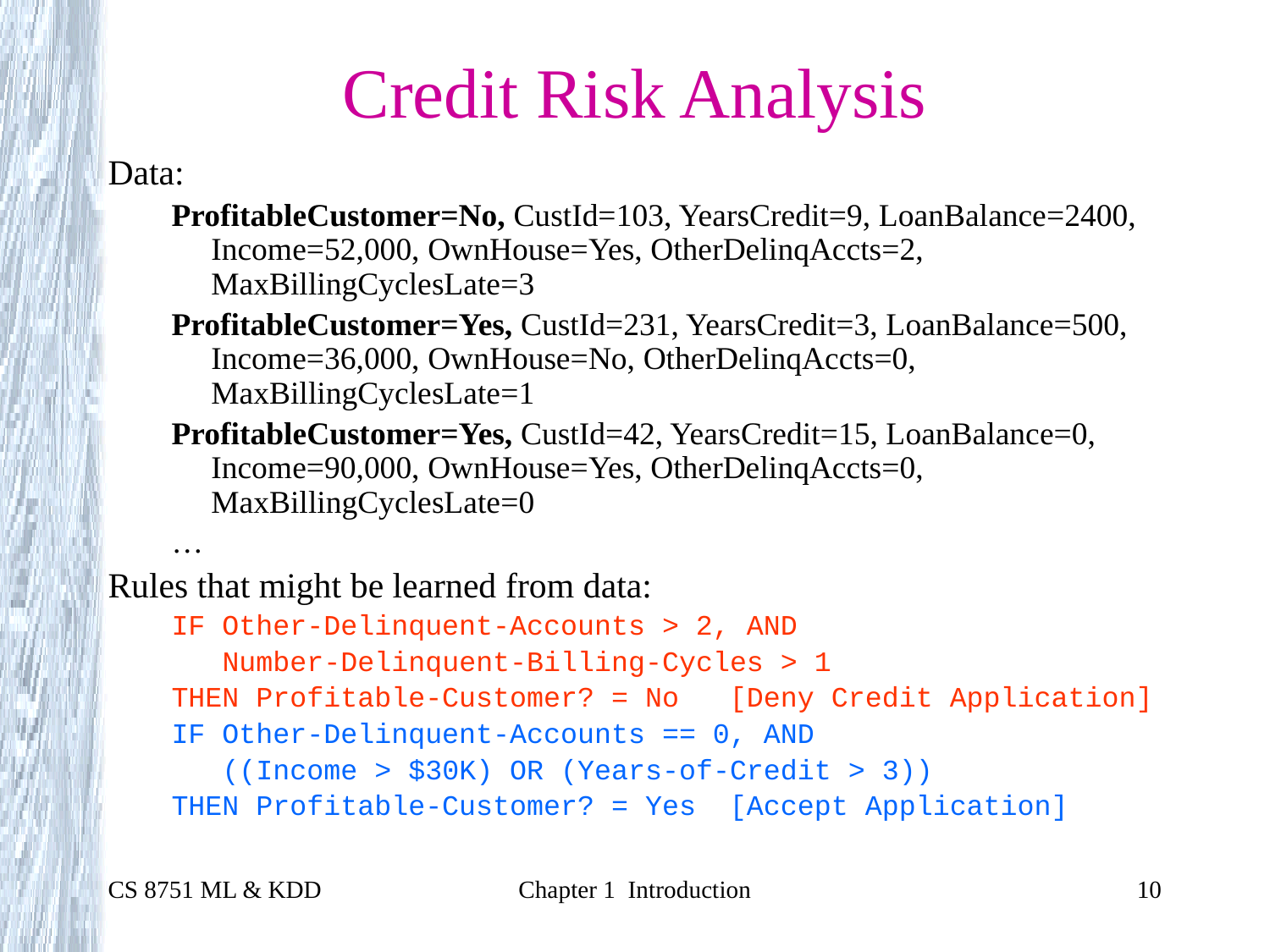

# Credit Risk Analysis
Data:
ProfitableCustomer=No, CustId=103, YearsCredit=9, LoanBalance=2400, Income=52,000, OwnHouse=Yes, OtherDelinqAccts=2, MaxBillingCyclesLate=3
ProfitableCustomer=Yes, CustId=231, YearsCredit=3, LoanBalance=500, Income=36,000, OwnHouse=No, OtherDelinqAccts=0, MaxBillingCyclesLate=1
ProfitableCustomer=Yes, CustId=42, YearsCredit=15, LoanBalance=0, Income=90,000, OwnHouse=Yes, OtherDelinqAccts=0, MaxBillingCyclesLate=0
…
Rules that might be learned from data:
IF Other-Delinquent-Accounts > 2, AND
   Number-Delinquent-Billing-Cycles > 1
THEN Profitable-Customer? = No   [Deny Credit Application]
IF Other-Delinquent-Accounts == 0, AND
   ((Income > $30K) OR (Years-of-Credit > 3))
THEN Profitable-Customer? = Yes  [Accept Application]
CS 8751 ML & KDD
Chapter 1  Introduction
10